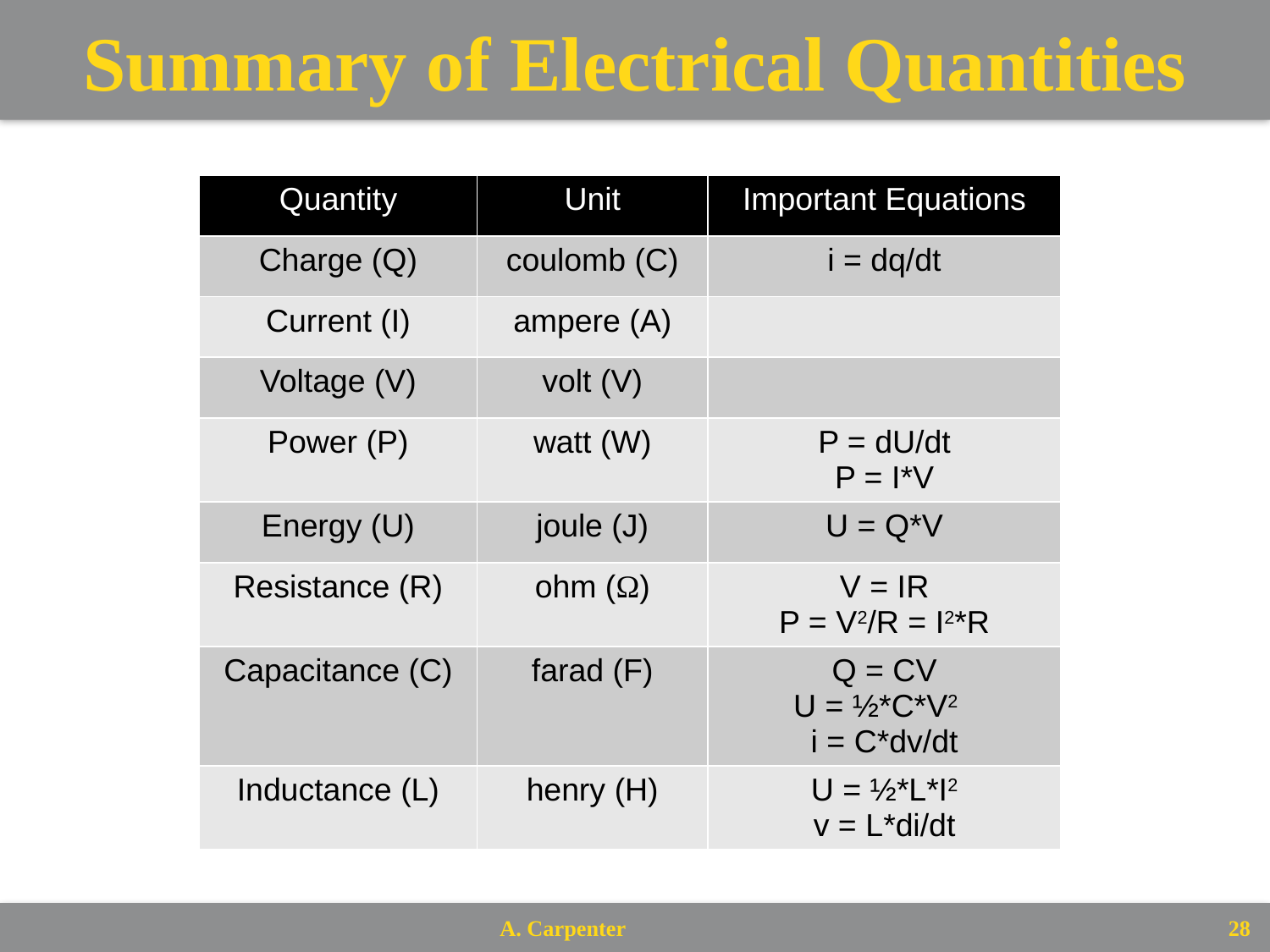

# Summary of Electrical Quantities
| Quantity | Unit | Important Equations |
| --- | --- | --- |
| Charge (Q) | coulomb (C) | i = dq/dt |
| Current (I) | ampere (A) |  |
| Voltage (V) | volt (V) |  |
| Power (P) | watt (W) | P = dU/dt P = I\*V |
| Energy (U) | joule (J) | U = Q\*V |
| Resistance (R) | ohm (Ω) | V = IR P = V2/R = I2\*R |
| Capacitance (C) | farad (F) | Q = CV U = ½\*C\*V2 i = C\*dv/dt |
| Inductance (L) | henry (H) | U = ½\*L\*I2 v = L\*di/dt |
28